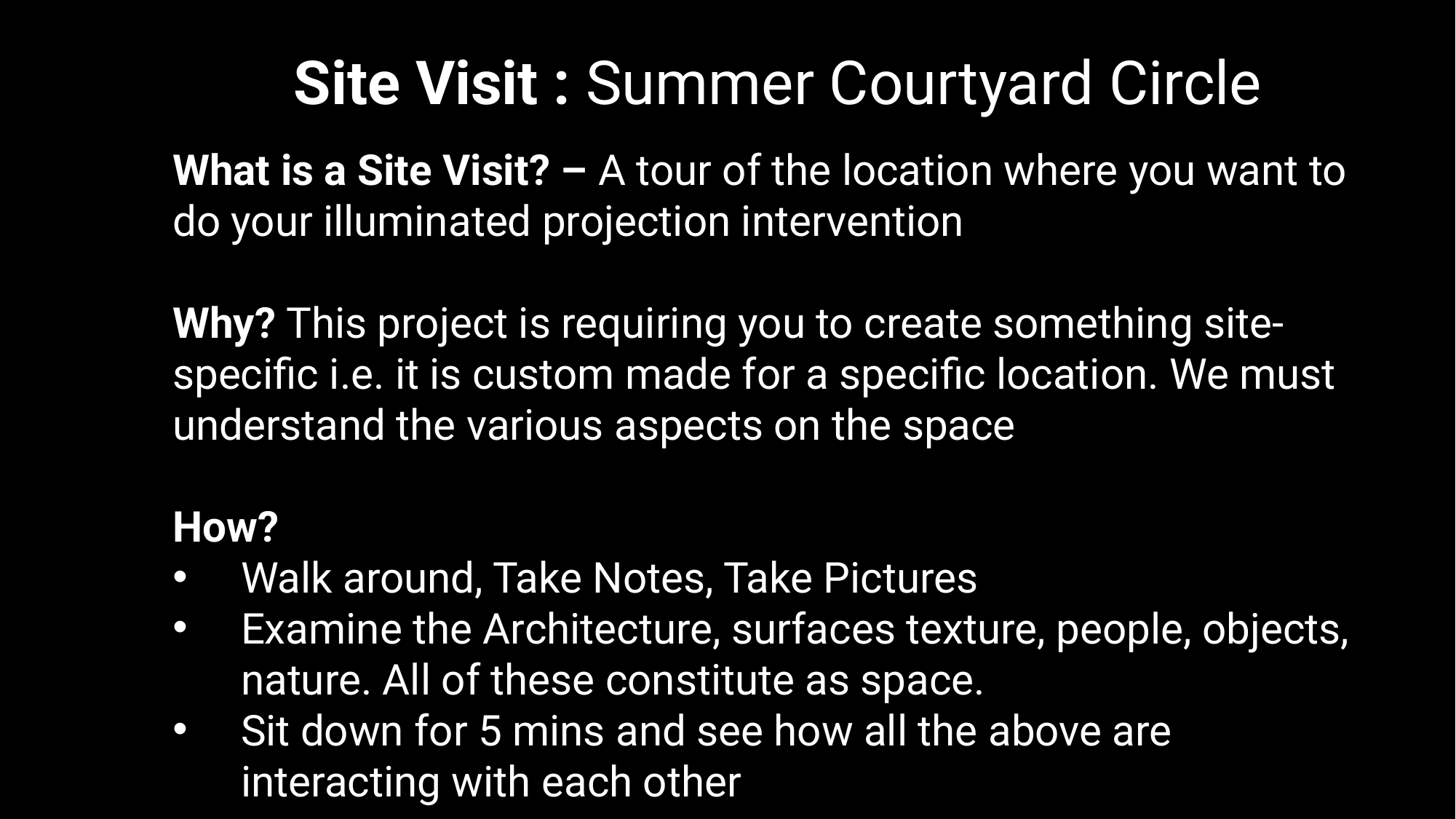

Site Visit : Summer Courtyard Circle
What is a Site Visit? – A tour of the location where you want to do your illuminated projection intervention

Why? This project is requiring you to create something site-specific i.e. it is custom made for a specific location. We must understand the various aspects on the space

How?
Walk around, Take Notes, Take Pictures
Examine the Architecture, surfaces texture, people, objects, nature. All of these constitute as space.
Sit down for 5 mins and see how all the above are interacting with each other